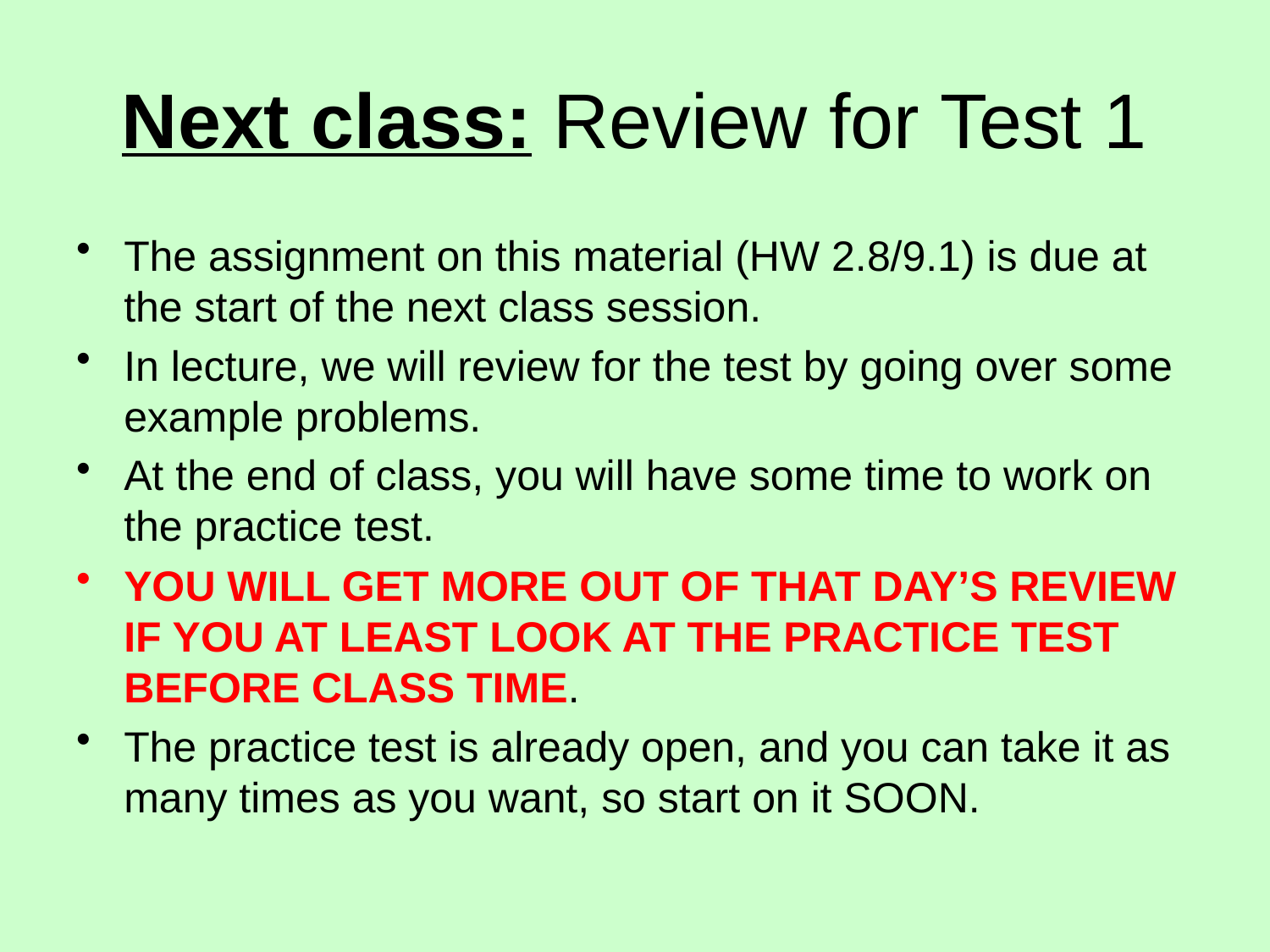

# Next class: Review for Test 1
The assignment on this material (HW 2.8/9.1) is due at the start of the next class session.
In lecture, we will review for the test by going over some example problems.
At the end of class, you will have some time to work on the practice test.
YOU WILL GET MORE OUT OF THAT DAY’S REVIEW IF YOU AT LEAST LOOK AT THE PRACTICE TEST BEFORE CLASS TIME.
The practice test is already open, and you can take it as many times as you want, so start on it SOON.